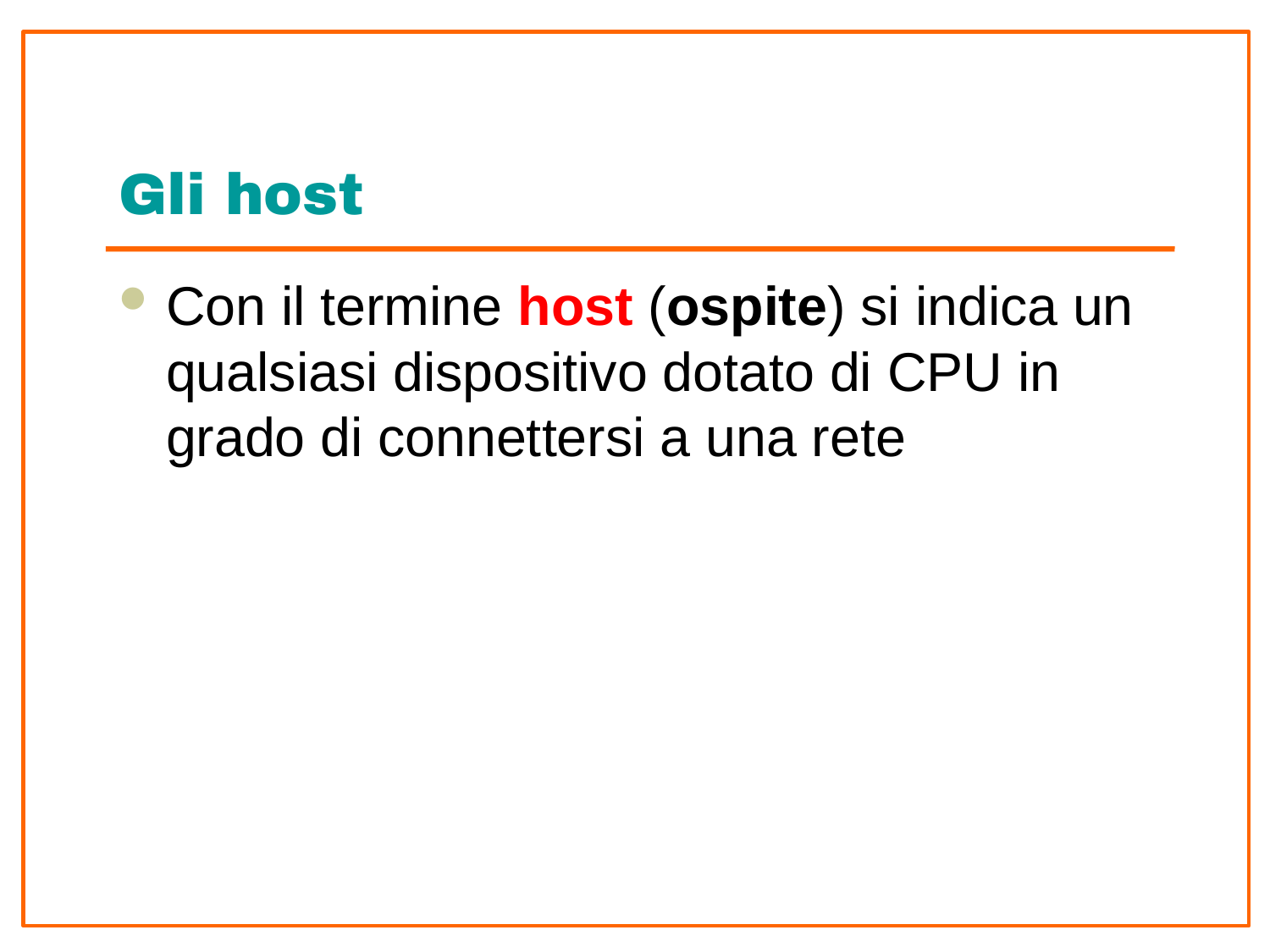

# Gli host
Con il termine host (ospite) si indica un qualsiasi dispositivo dotato di CPU in grado di connettersi a una rete